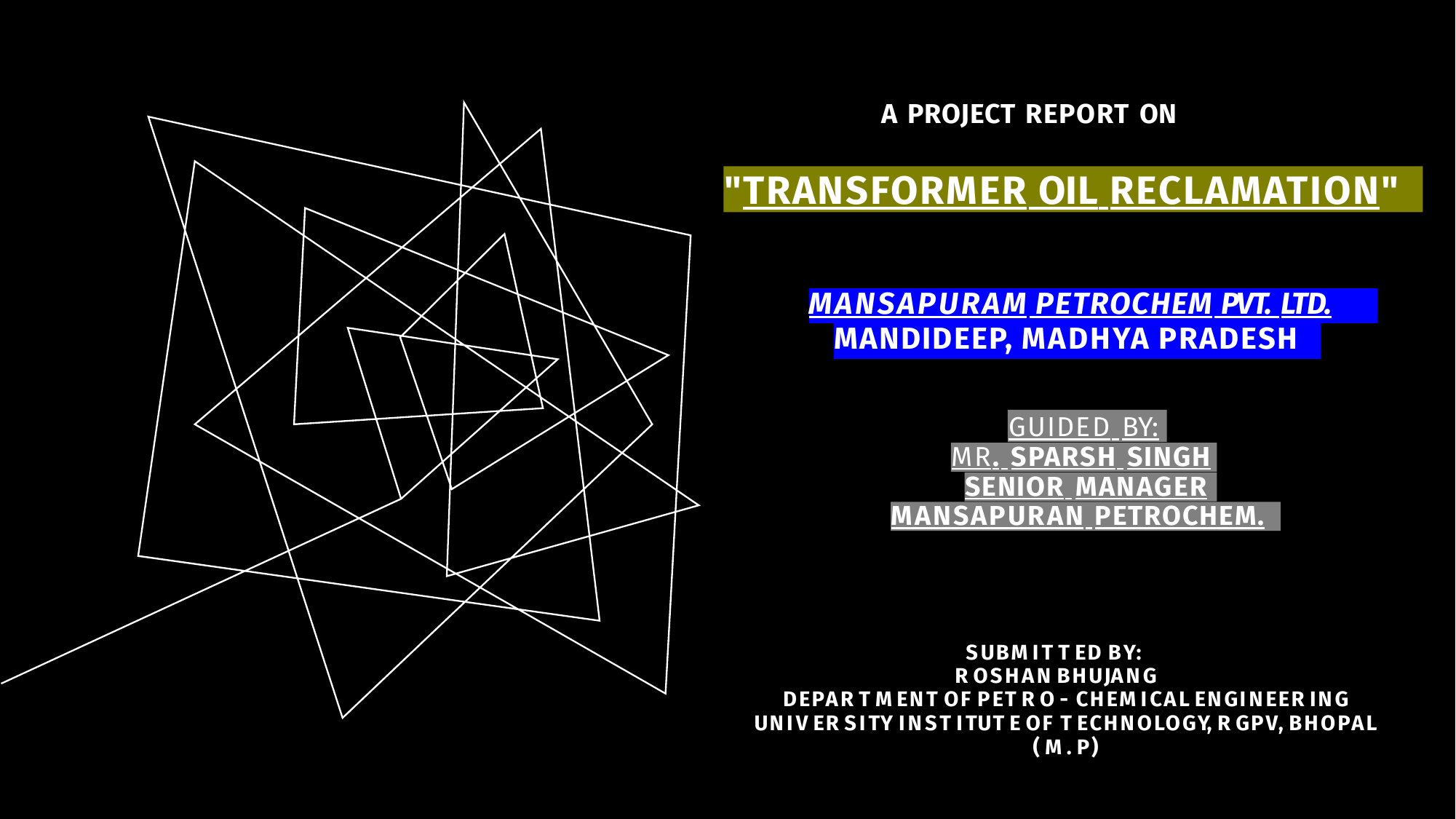

# A PROJECT REPORT ON

"TRANSFORMER OIL RECLAMATION"
| MANSAPURAM PETROCHEM PVT. LTD. |  |  |
| --- | --- | --- |
|  | MANDIDEEP, MADHYA PRADESH |  |
GUIDED BY:
MR. SPARSH SINGH
SENIOR MANAGER
MANSAPURAN PETROCHEM.
SUBMIT T ED BY:
R OSHAN BHUJANG
DEPAR T MENT OF PET R O - CHEMICAL ENGINEER ING
UNIV ER SITY INST ITUT E OF T ECHNOLOGY, R GPV, BHOPAL ( M. P)